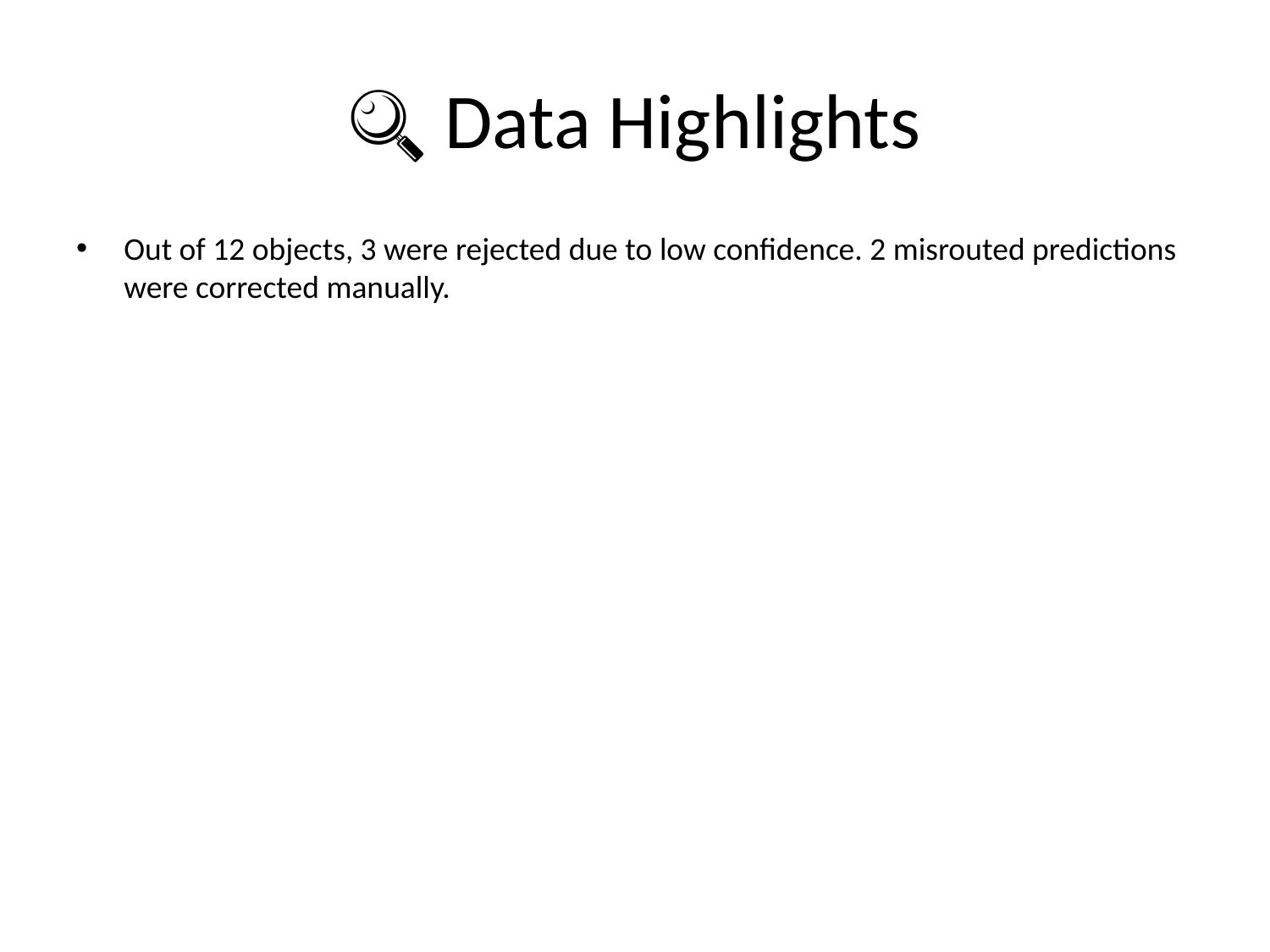

# 🔍 Data Highlights
Out of 12 objects, 3 were rejected due to low confidence. 2 misrouted predictions were corrected manually.